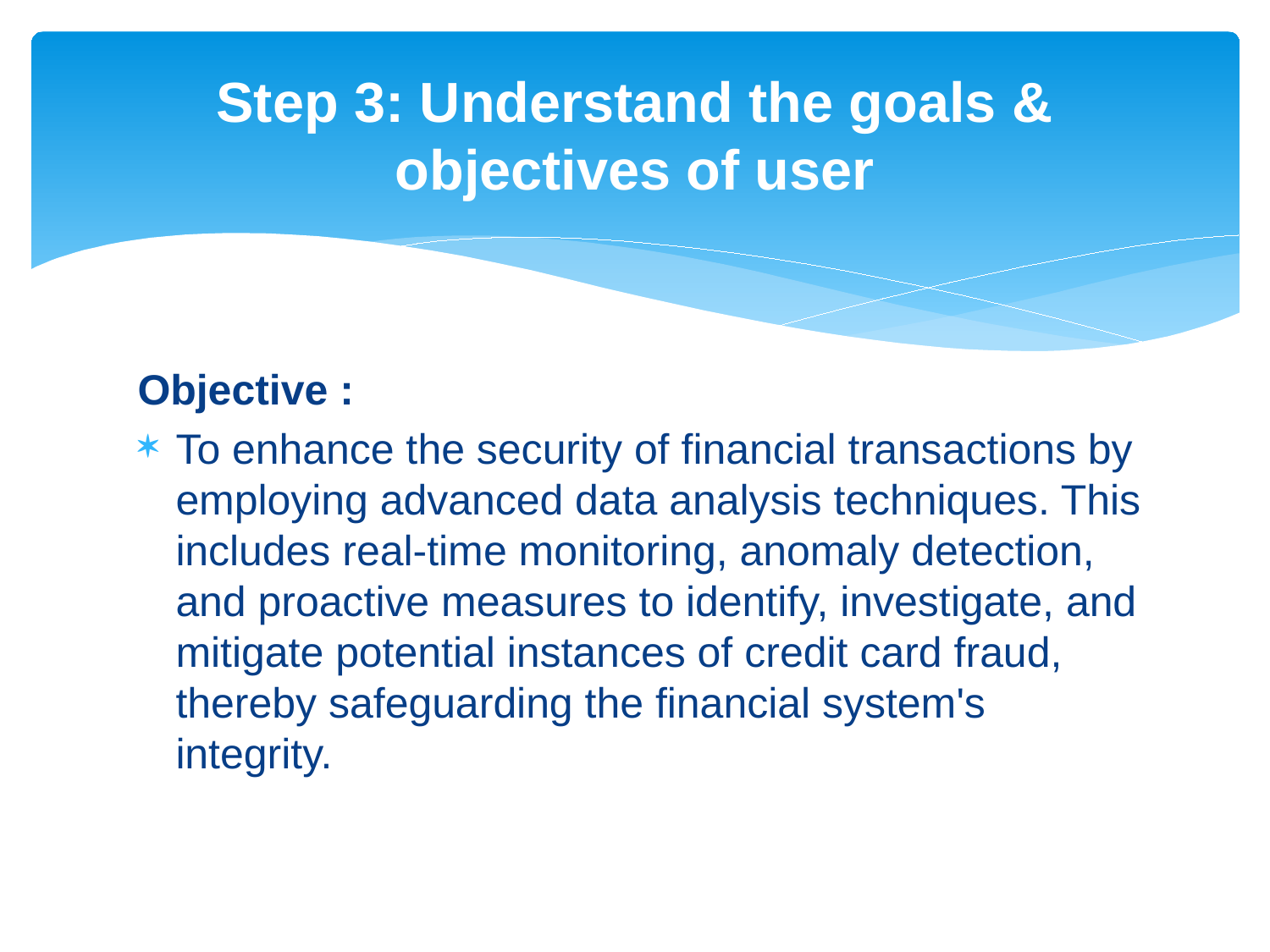

# Step 3: Understand the goals & objectives of user
Objective :
‍To enhance the security of financial transactions by employing advanced data analysis techniques. This includes real-time monitoring, anomaly detection, and proactive measures to identify, investigate, and mitigate potential instances of credit card fraud, thereby safeguarding the financial system's integrity.